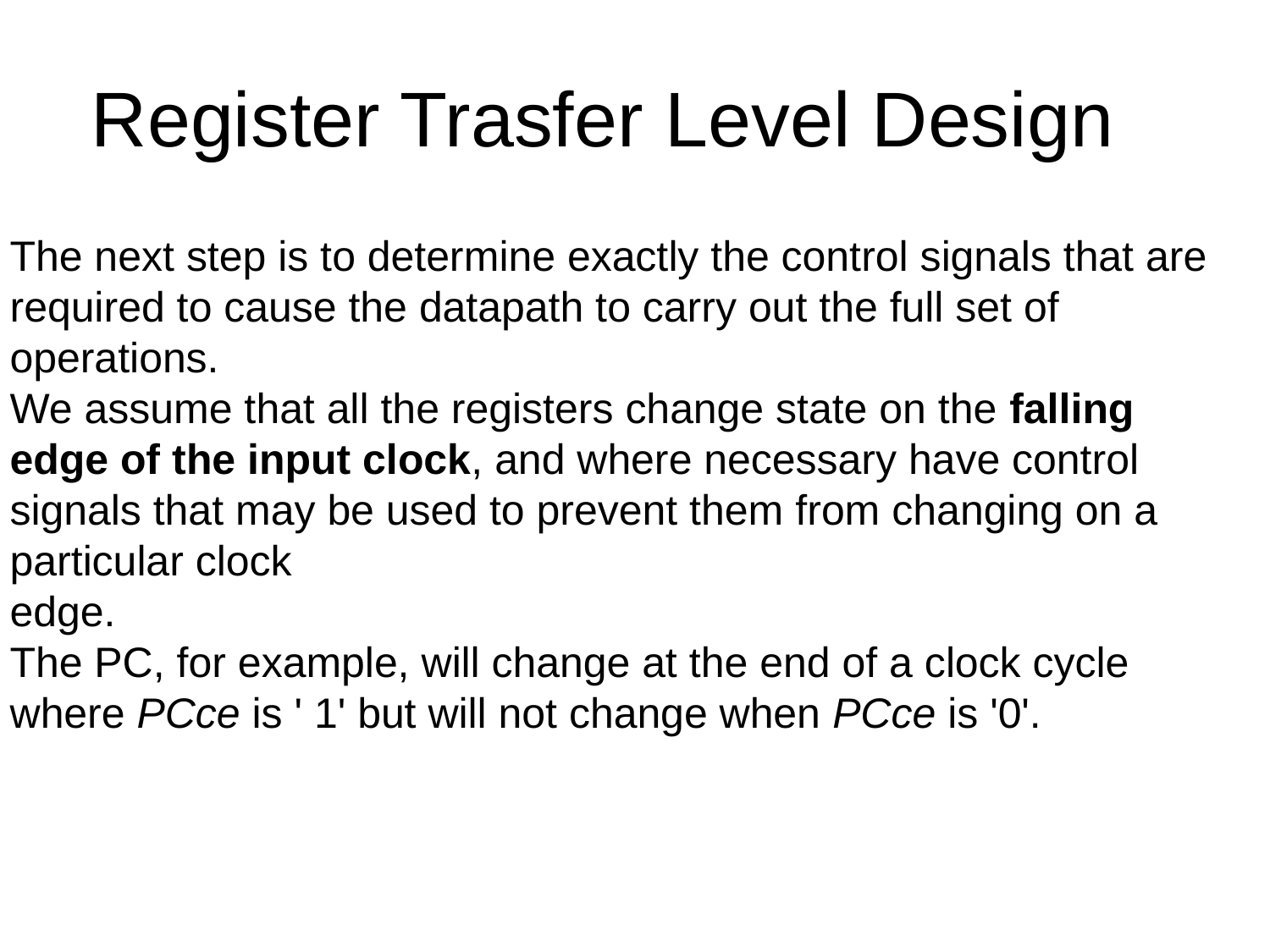

Register Trasfer Level Design
The next step is to determine exactly the control signals that are required to cause the datapath to carry out the full set of operations.
We assume that all the registers change state on the falling edge of the input clock, and where necessary have control signals that may be used to prevent them from changing on a particular clock
edge.
The PC, for example, will change at the end of a clock cycle where PCce is ' 1' but will not change when PCce is '0'.